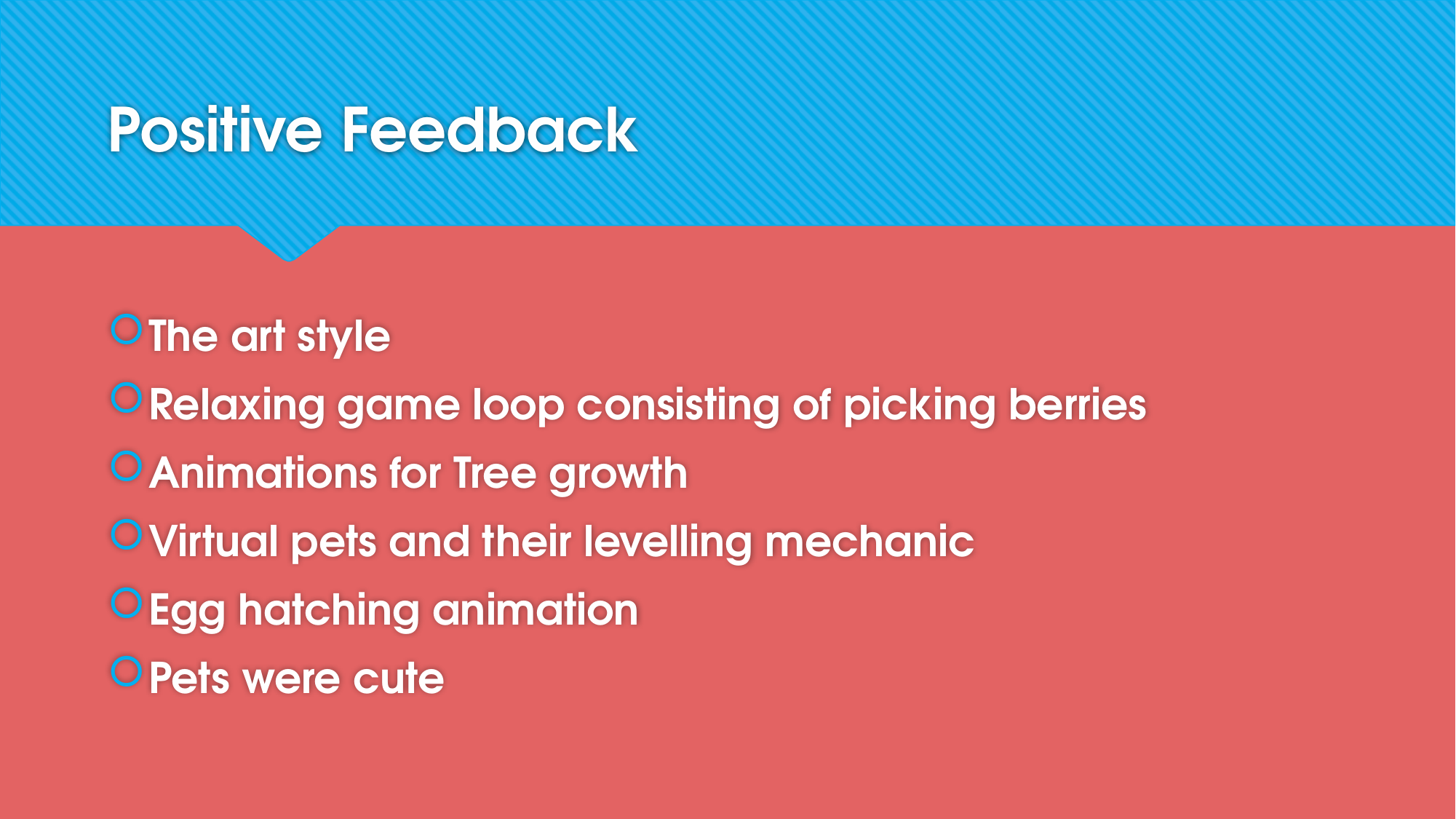

# Positive Feedback
The art style
Relaxing game loop consisting of picking berries
Animations for Tree growth
Virtual pets and their levelling mechanic
Egg hatching animation
Pets were cute